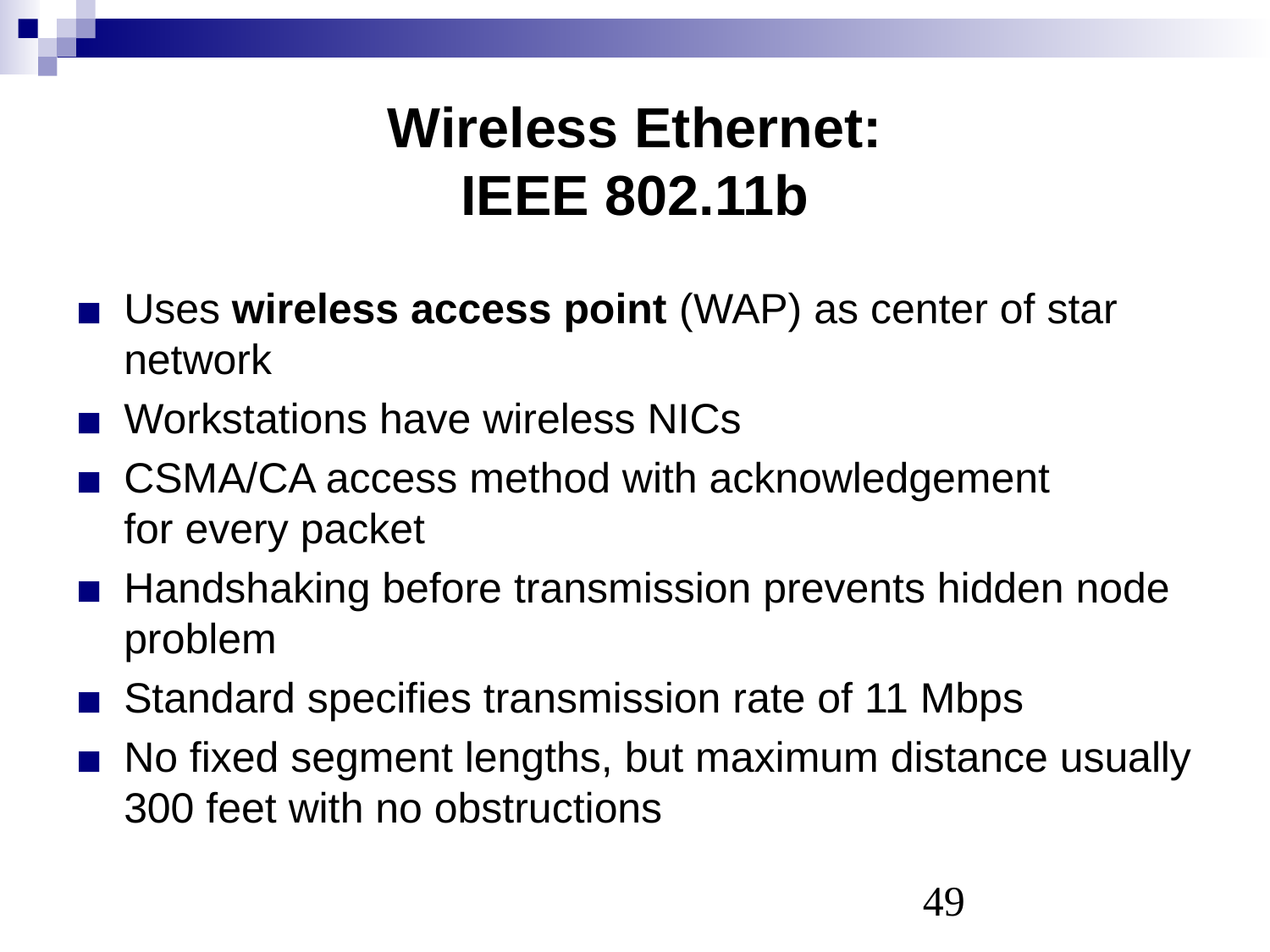

# Wireless Ethernet: IEEE 802.11b
Uses wireless access point (WAP) as center of star network
Workstations have wireless NICs
CSMA/CA access method with acknowledgement
for every packet
Handshaking before transmission prevents hidden node problem
Standard specifies transmission rate of 11 Mbps
No fixed segment lengths, but maximum distance usually 300 feet with no obstructions
49